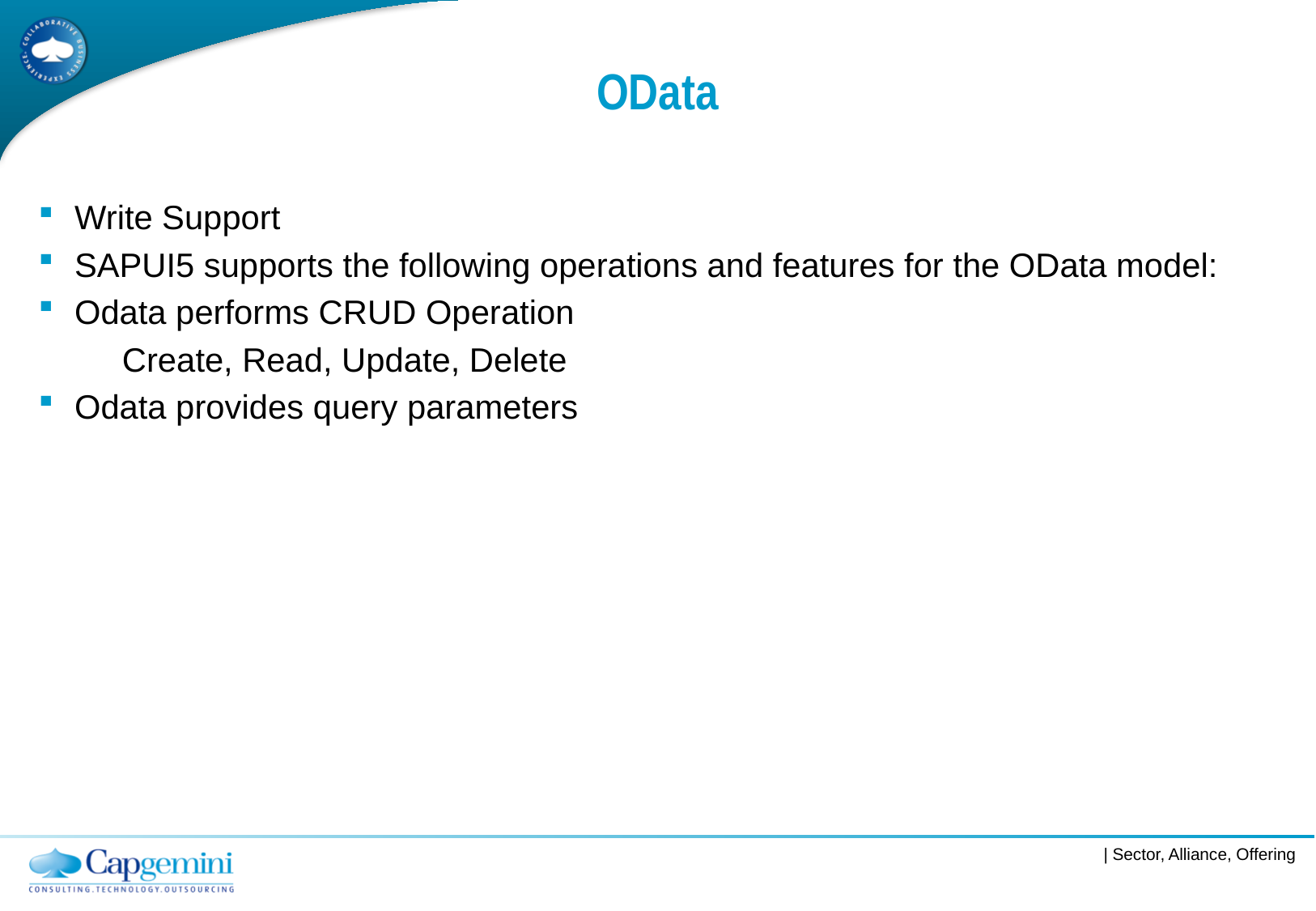

# OData
Write Support
SAPUI5 supports the following operations and features for the OData model:
Odata performs CRUD Operation
         Create, Read, Update, Delete
Odata provides query parameters